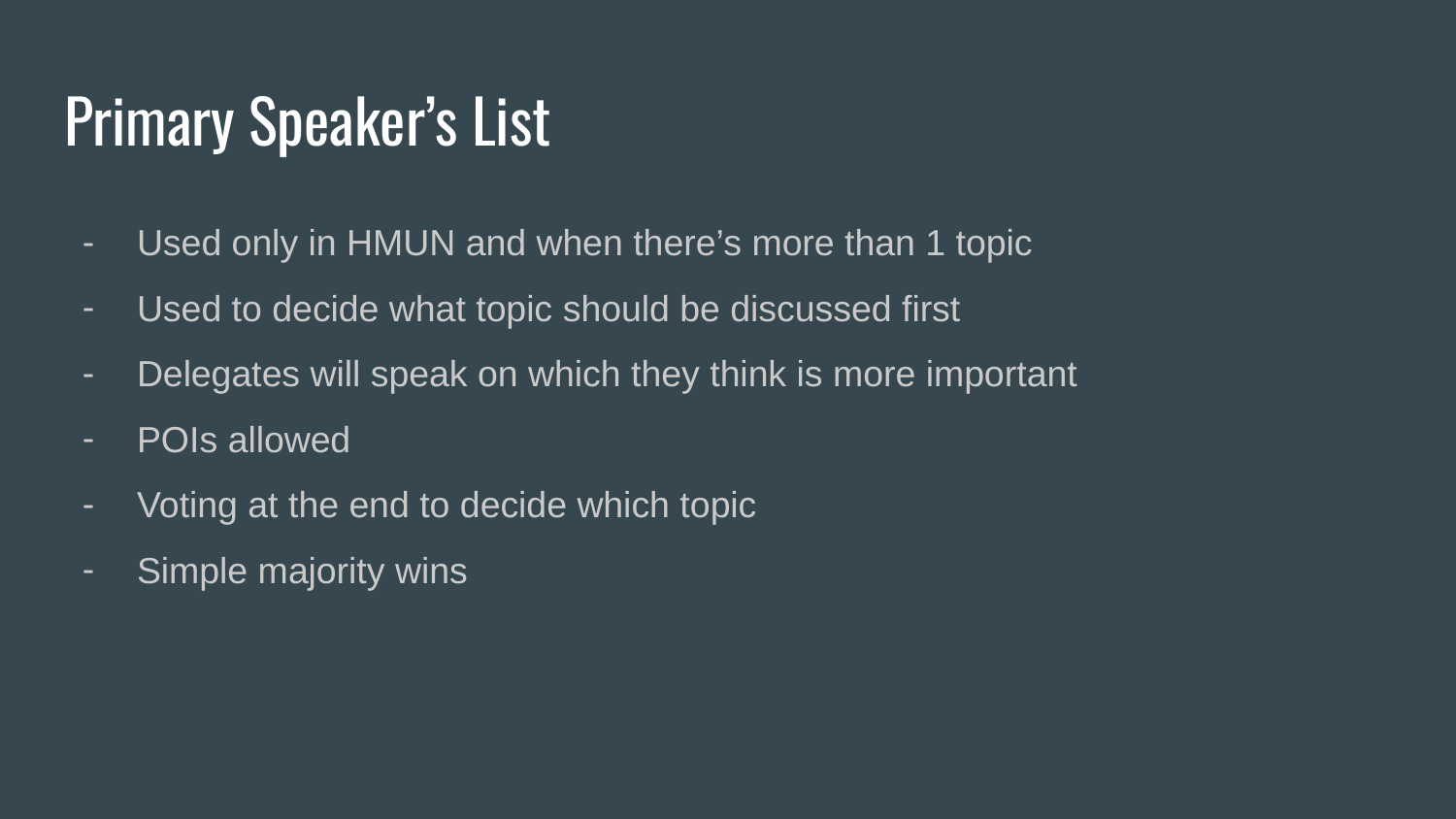

# Primary Speaker’s List
Used only in HMUN and when there’s more than 1 topic
Used to decide what topic should be discussed first
Delegates will speak on which they think is more important
POIs allowed
Voting at the end to decide which topic
Simple majority wins